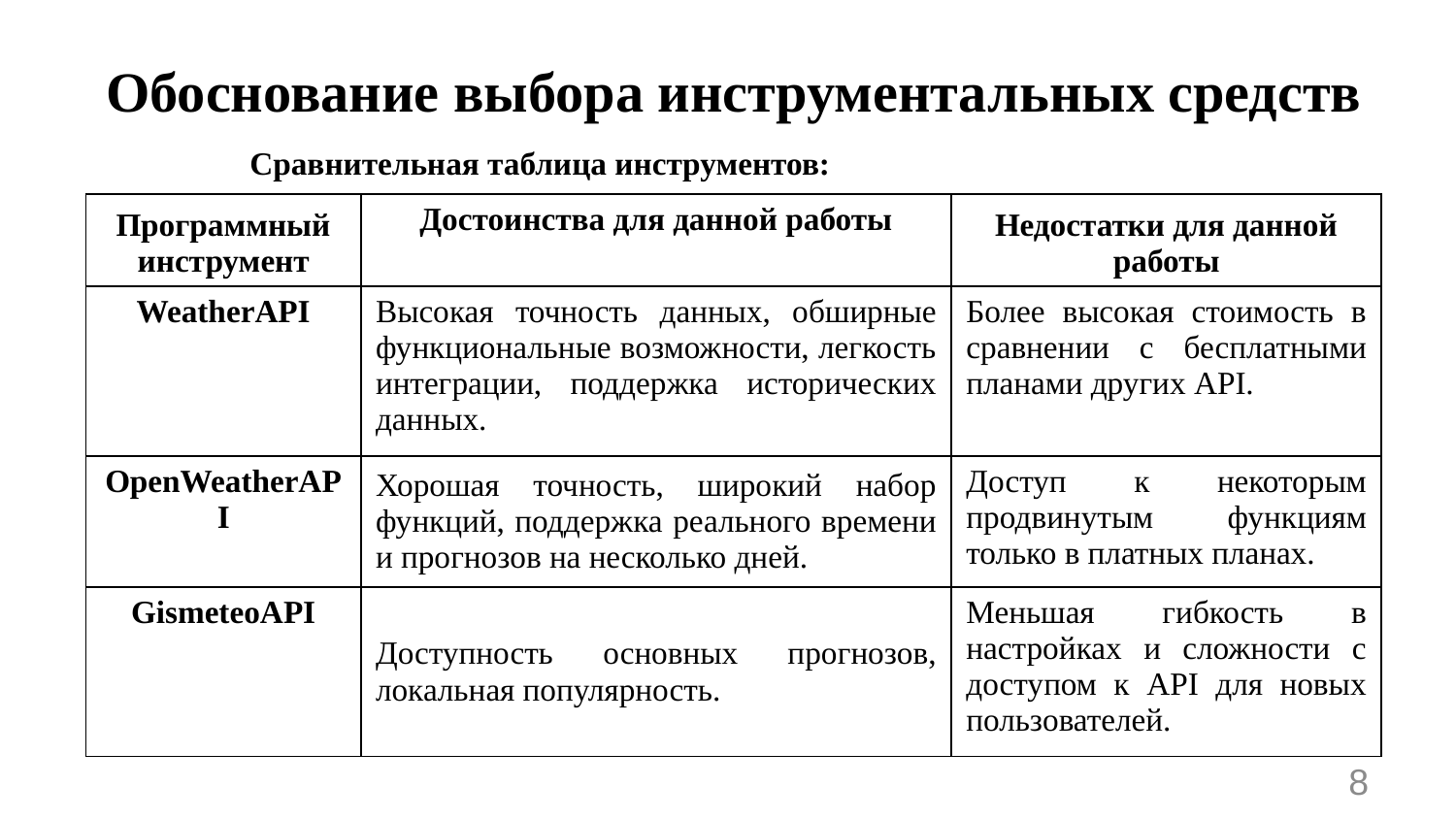

Обоснование выбора инструментальных средств
	Сравнительная таблица инструментов:

| Программный инструмент | Достоинства для данной работы | Недостатки для данной работы |
| --- | --- | --- |
| WeatherAPI | Высокая точность данных, обширные функциональные возможности, легкость интеграции, поддержка исторических данных. | Более высокая стоимость в сравнении с бесплатными планами других API. |
| OpenWeatherAPI | Хорошая точность, широкий набор функций, поддержка реального времени и прогнозов на несколько дней. | Доступ к некоторым продвинутым функциям только в платных планах. |
| GismeteoAPI | Доступность основных прогнозов, локальная популярность. | Меньшая гибкость в настройках и сложности с доступом к API для новых пользователей. |
8